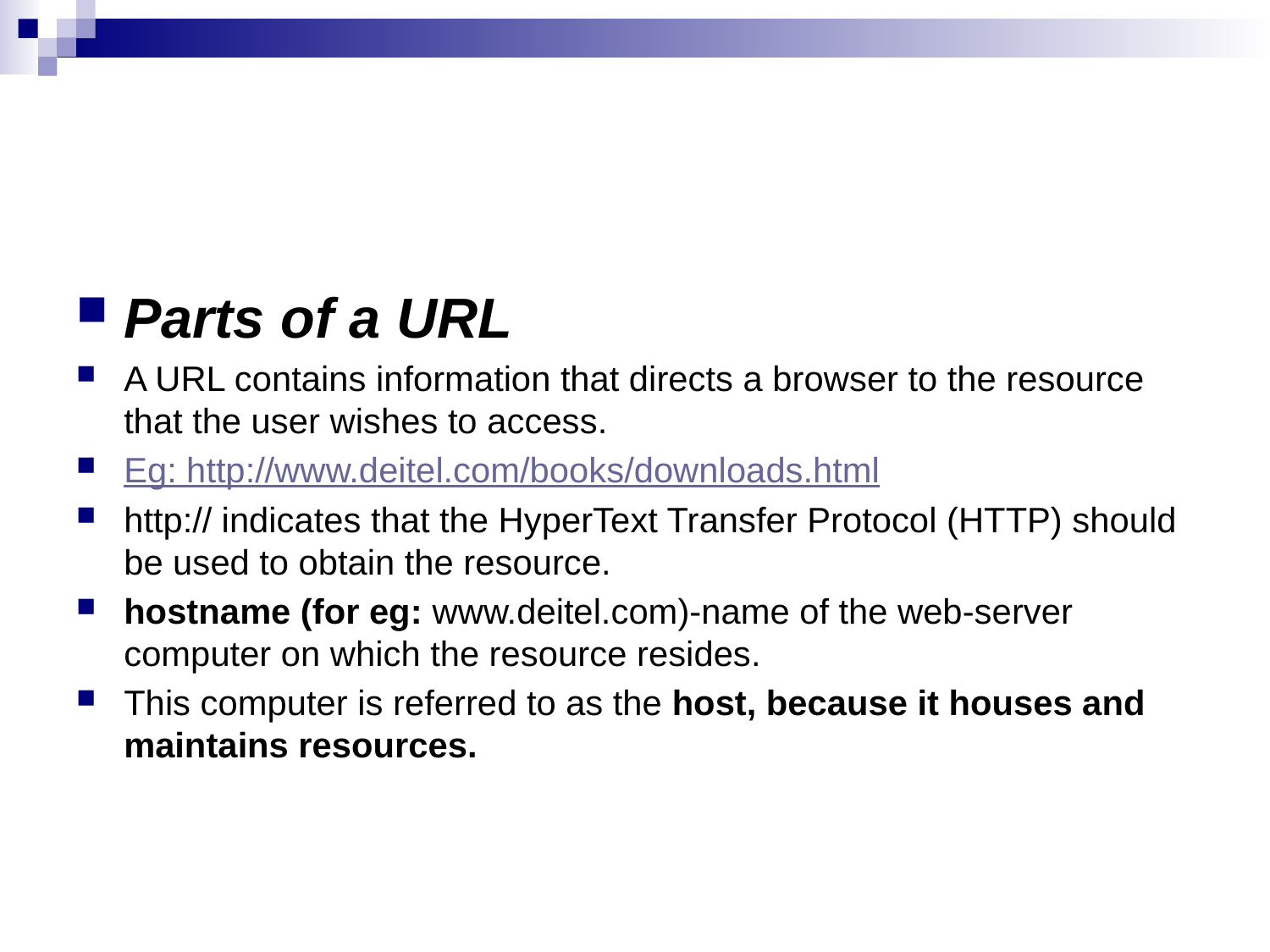

#
Parts of a URL
A URL contains information that directs a browser to the resource that the user wishes to access.
Eg: http://www.deitel.com/books/downloads.html
http:// indicates that the HyperText Transfer Protocol (HTTP) should be used to obtain the resource.
hostname (for eg: www.deitel.com)-name of the web-server computer on which the resource resides.
This computer is referred to as the host, because it houses and maintains resources.